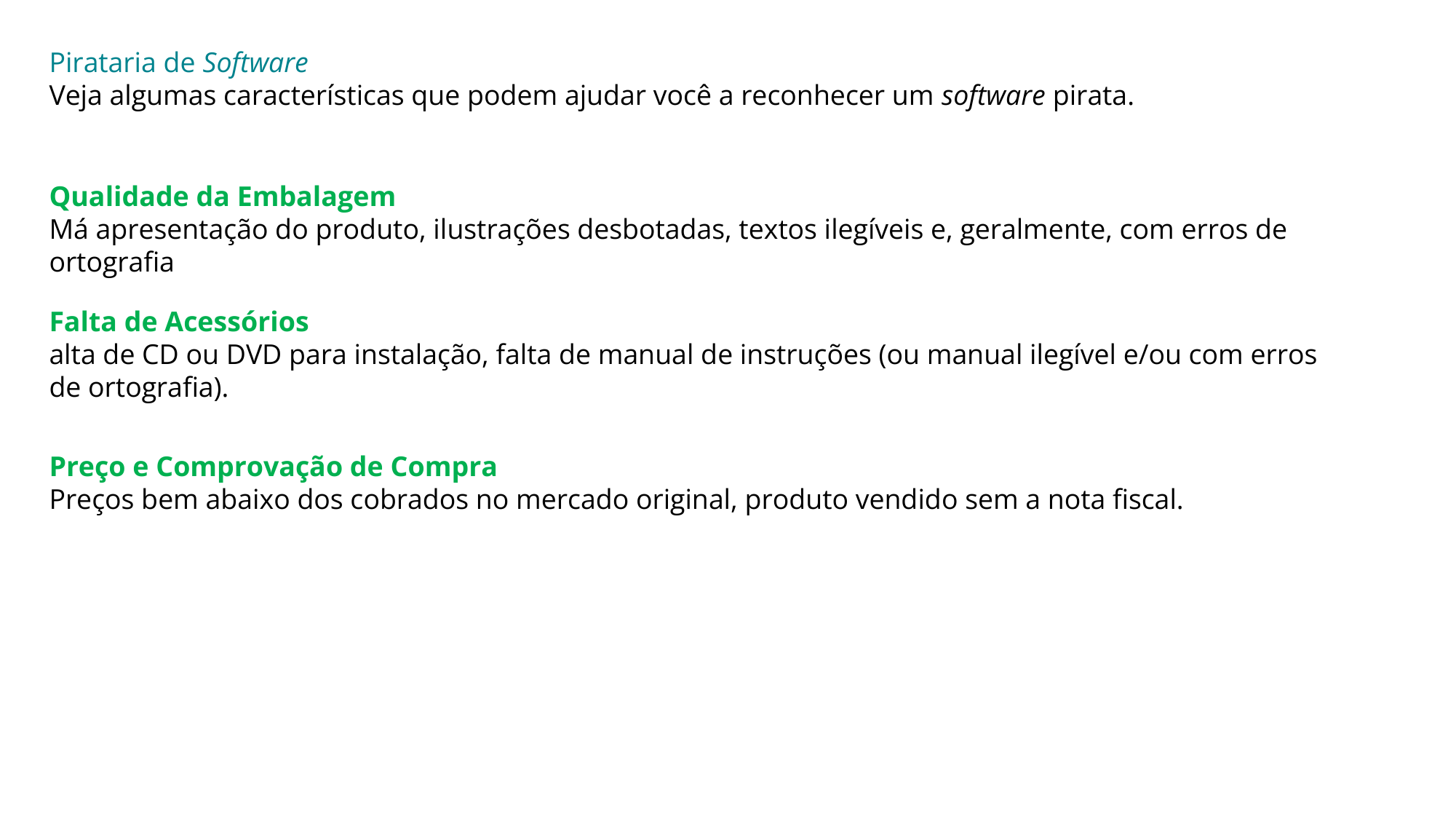

Pirataria de Software
Veja algumas características que podem ajudar você a reconhecer um software pirata.
Qualidade da Embalagem
Má apresentação do produto, ilustrações desbotadas, textos ilegíveis e, geralmente, com erros de ortografia.
Falta de Acessórios
alta de CD ou DVD para instalação, falta de manual de instruções (ou manual ilegível e/ou com erros de ortografia).
Preço e Comprovação de Compra
Preços bem abaixo dos cobrados no mercado original, produto vendido sem a nota fiscal.